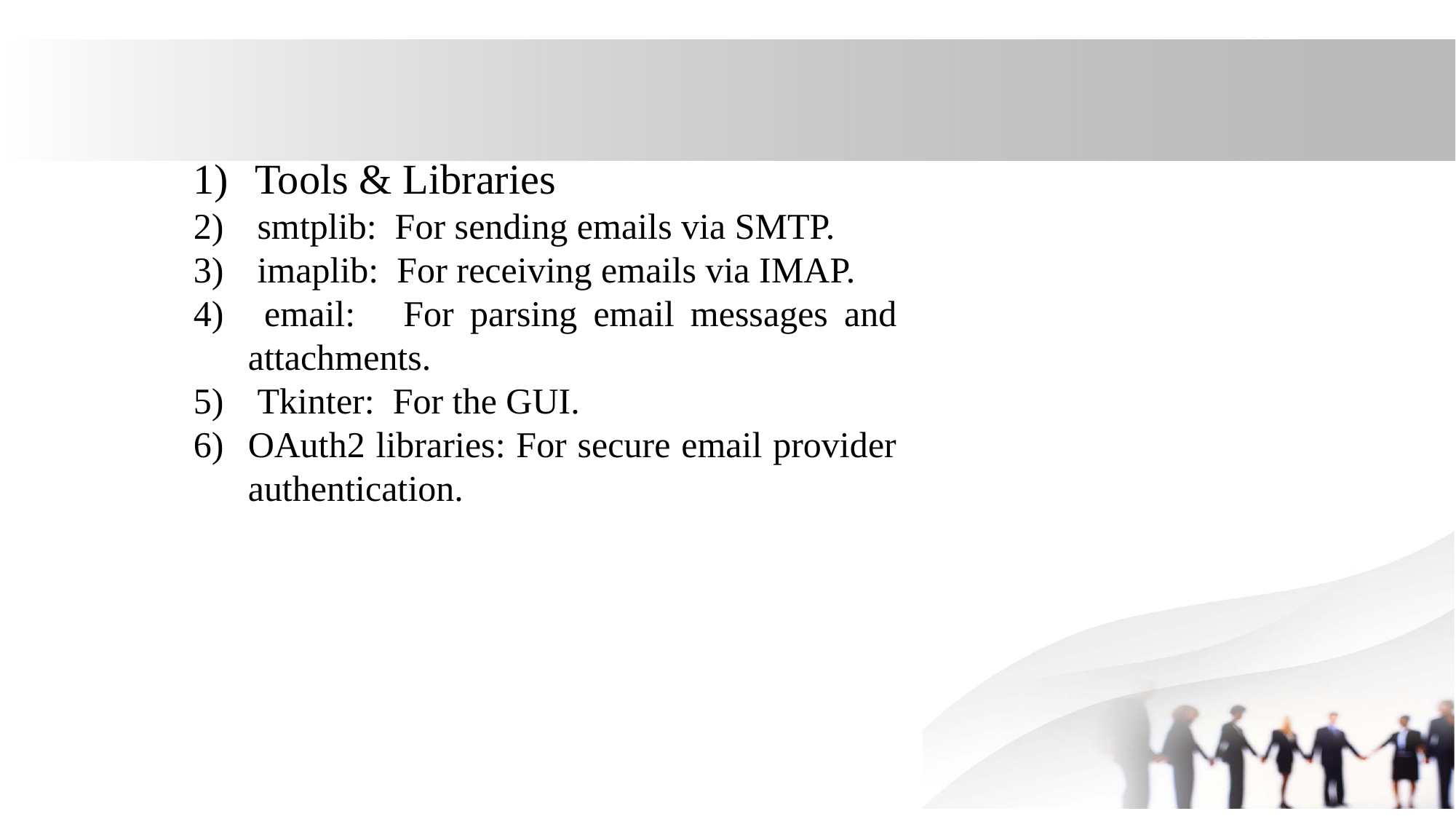

Tools & Libraries
 smtplib:  For sending emails via SMTP.
 imaplib:  For receiving emails via IMAP.
 email:   For parsing email messages and attachments.
 Tkinter:  For the GUI.
OAuth2 libraries: For secure email provider authentication.